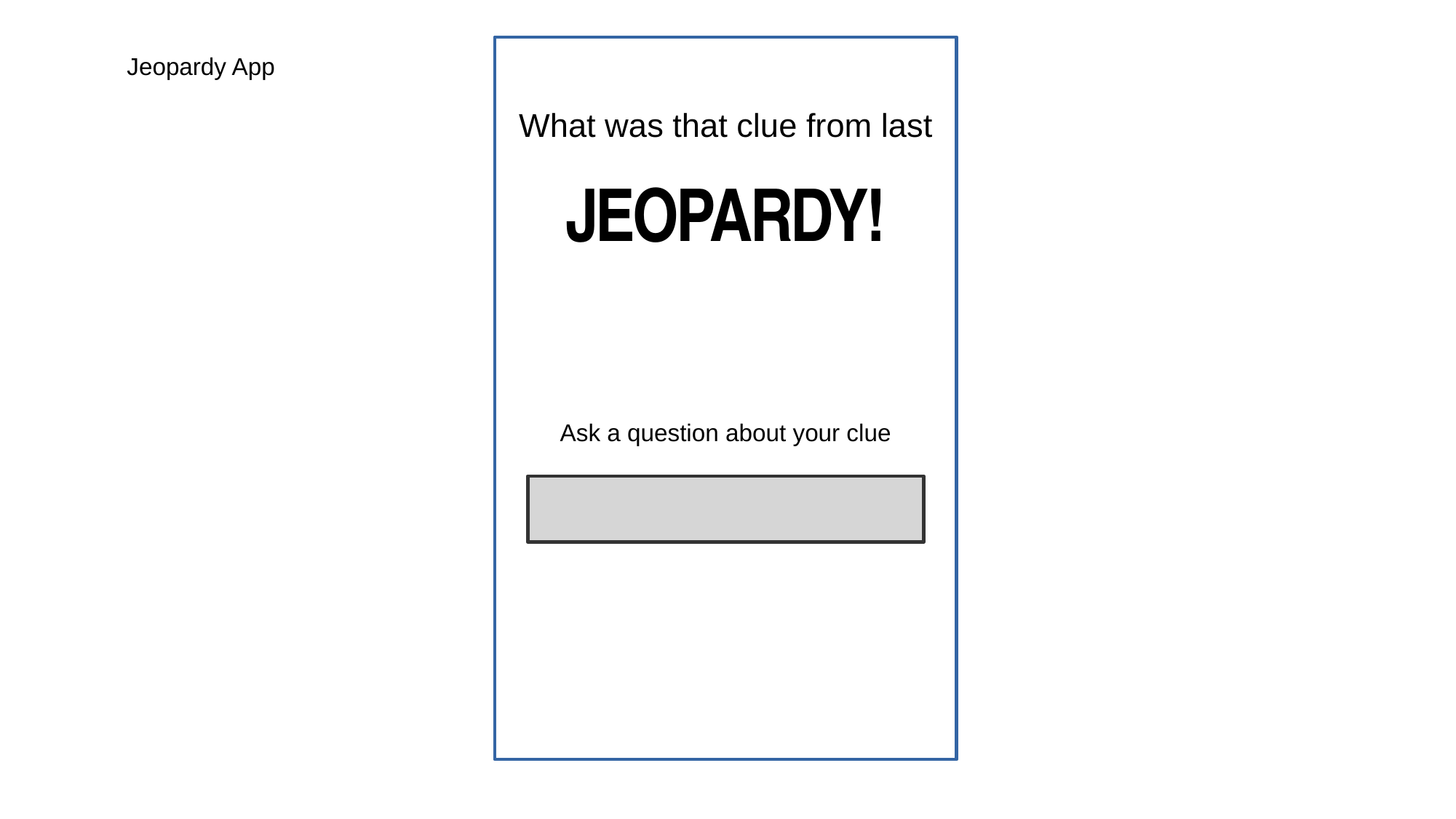

# Jeopardy App

What was that clue from last
JEOPARDY!
Ask a question about your clue